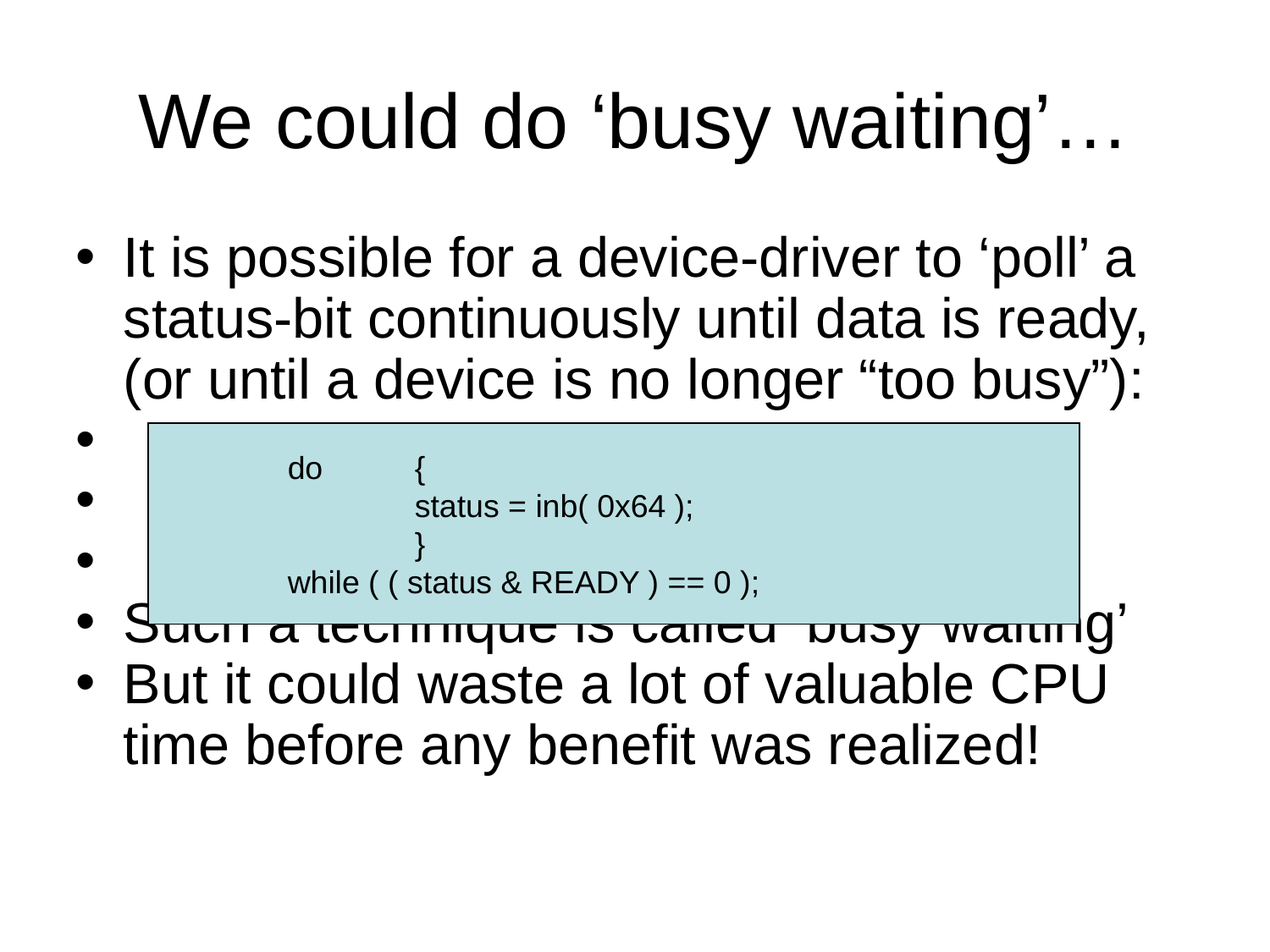

We could do ‘busy waiting’…
It is possible for a device-driver to ‘poll’ a status-bit continuously until data is ready, (or until a device is no longer “too busy”):

Such a technique is called ‘busy waiting’
But it could waste a lot of valuable CPU time before any benefit was realized!
	do 	{
		status = inb( 0x64 );
		}
	while ( ( status & READY ) == 0 );